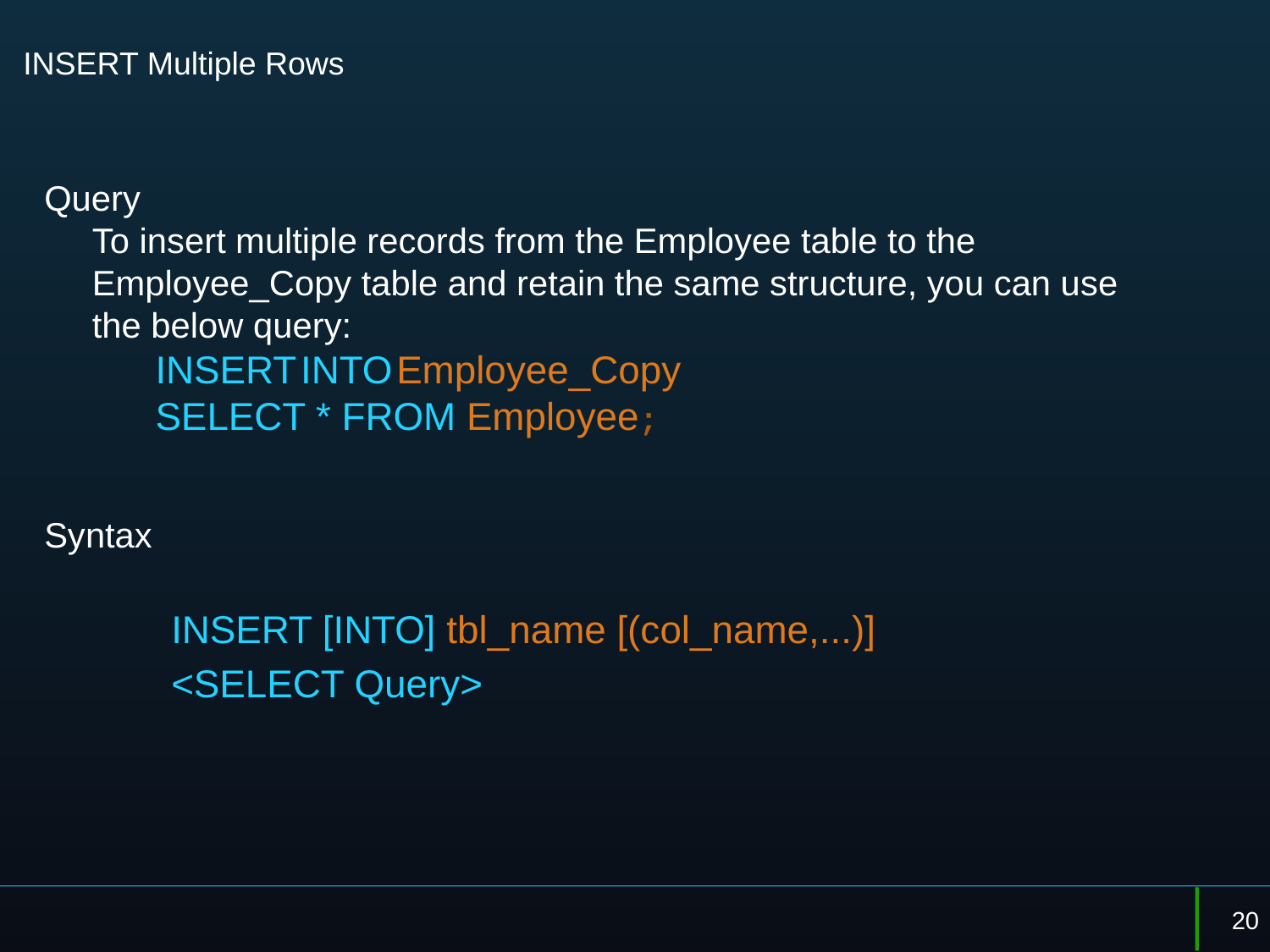

# INSERT Multiple Rows

Query
To insert multiple records from the Employee table to the Employee_Copy table and retain the same structure, you can use the below query:
INSERT INTO Employee_Copy
SELECT * FROM Employee;

Syntax
	INSERT [INTO] tbl_name [(col_name,...)]
	<SELECT Query>

20